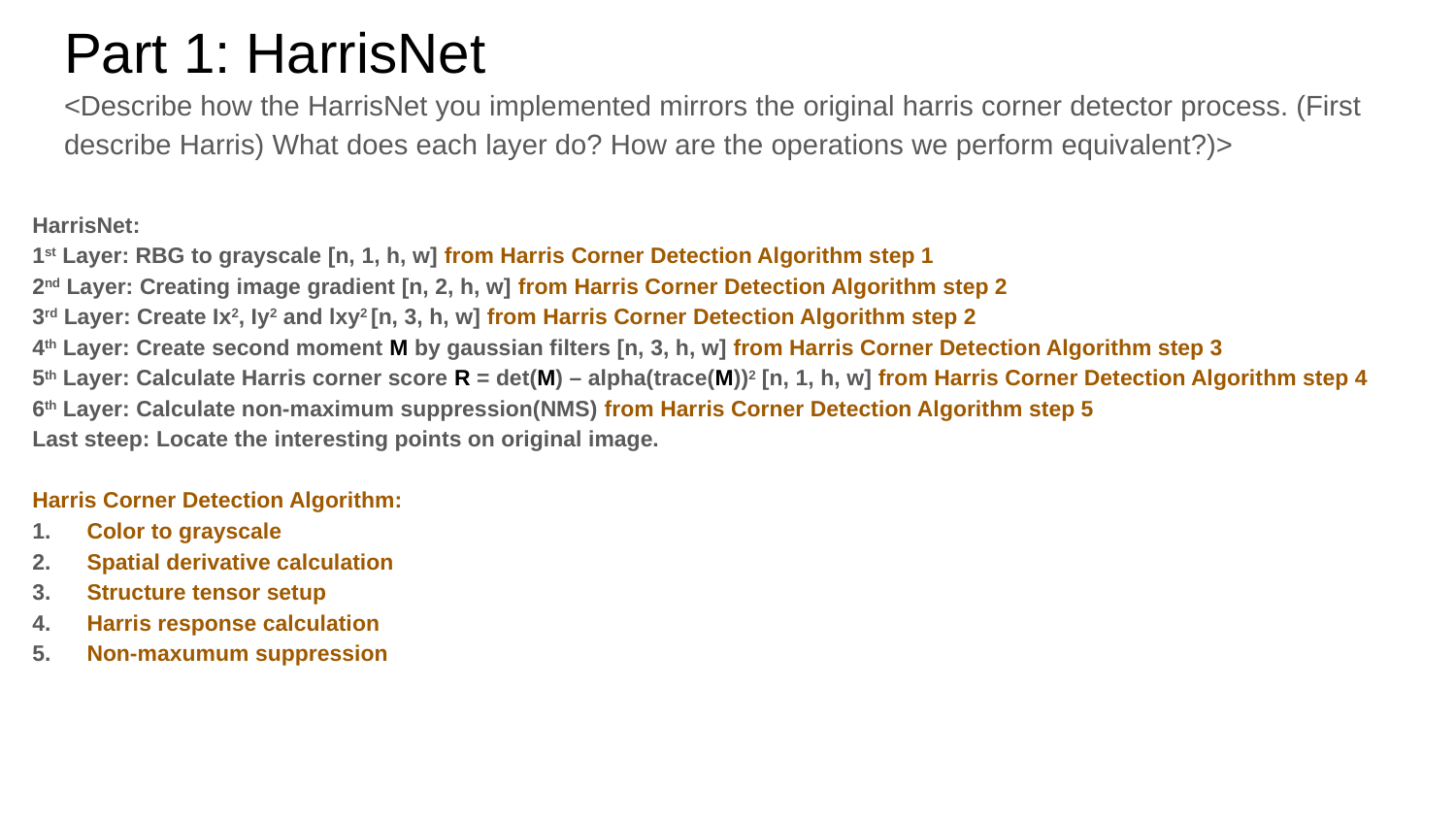

# Part 1: HarrisNet
<Describe how the HarrisNet you implemented mirrors the original harris corner detector process. (First describe Harris) What does each layer do? How are the operations we perform equivalent?)>

HarrisNet:
1st Layer: RBG to grayscale [n, 1, h, w] from Harris Corner Detection Algorithm step 1
2nd Layer: Creating image gradient [n, 2, h, w] from Harris Corner Detection Algorithm step 2
3rd Layer: Create Ix2, Iy2 and lxy2 [n, 3, h, w] from Harris Corner Detection Algorithm step 2
4th Layer: Create second moment M by gaussian filters [n, 3, h, w] from Harris Corner Detection Algorithm step 3
5th Layer: Calculate Harris corner score R = det(M) – alpha(trace(M))2 [n, 1, h, w] from Harris Corner Detection Algorithm step 4
6th Layer: Calculate non-maximum suppression(NMS) from Harris Corner Detection Algorithm step 5
Last steep: Locate the interesting points on original image.

Harris Corner Detection Algorithm:
Color to grayscale
Spatial derivative calculation
Structure tensor setup
Harris response calculation
Non-maxumum suppression